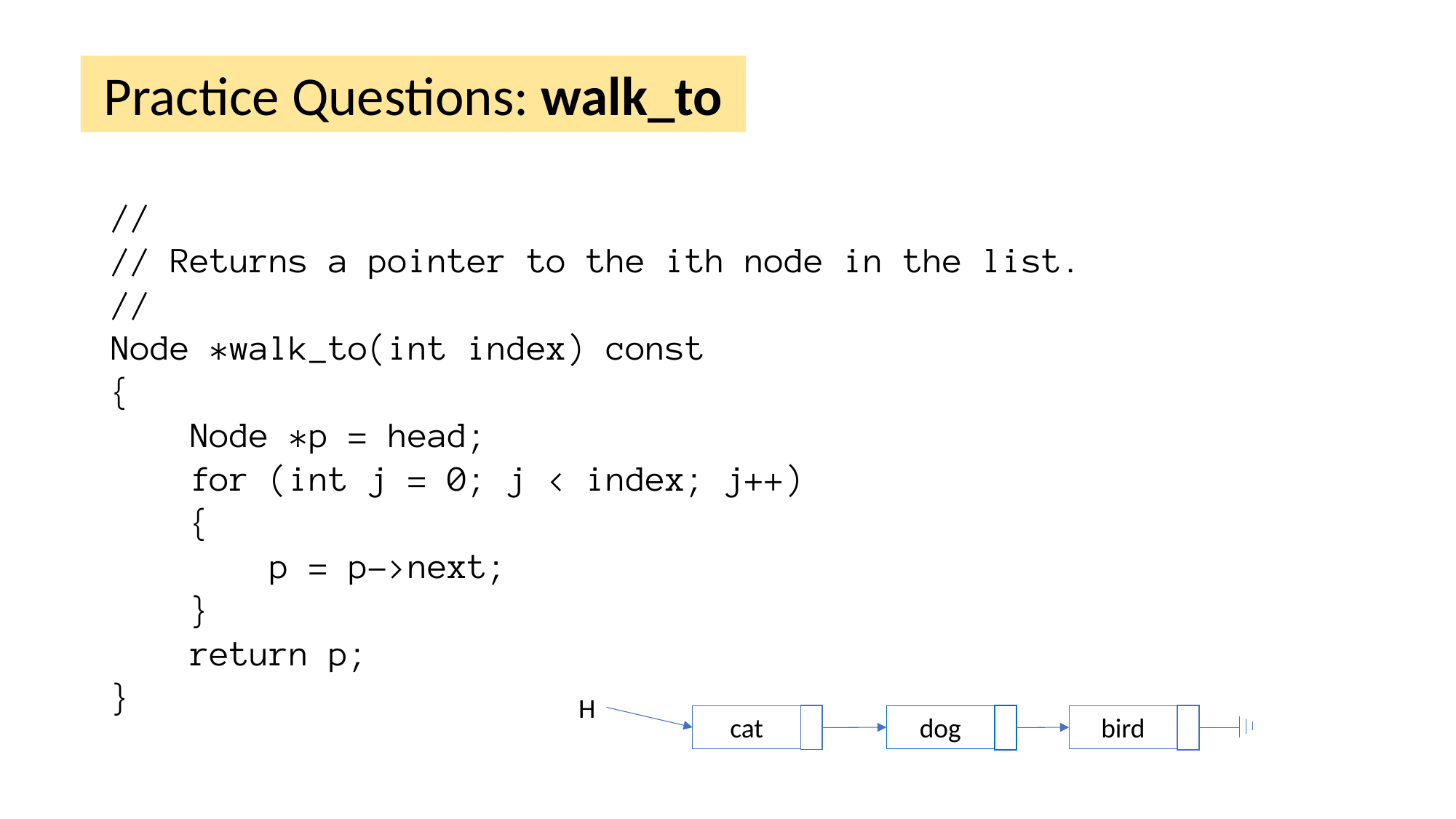

Practice Questions: walk_to
 //
 // Returns a pointer to the ith node in the list.
 //
 Node *walk_to(int index) const
 {
     Node *p = head;
     for (int j = 0; j < index; j++)
     {
         p = p->next;
     }
     return p;
 }
H
cat

dog

bird